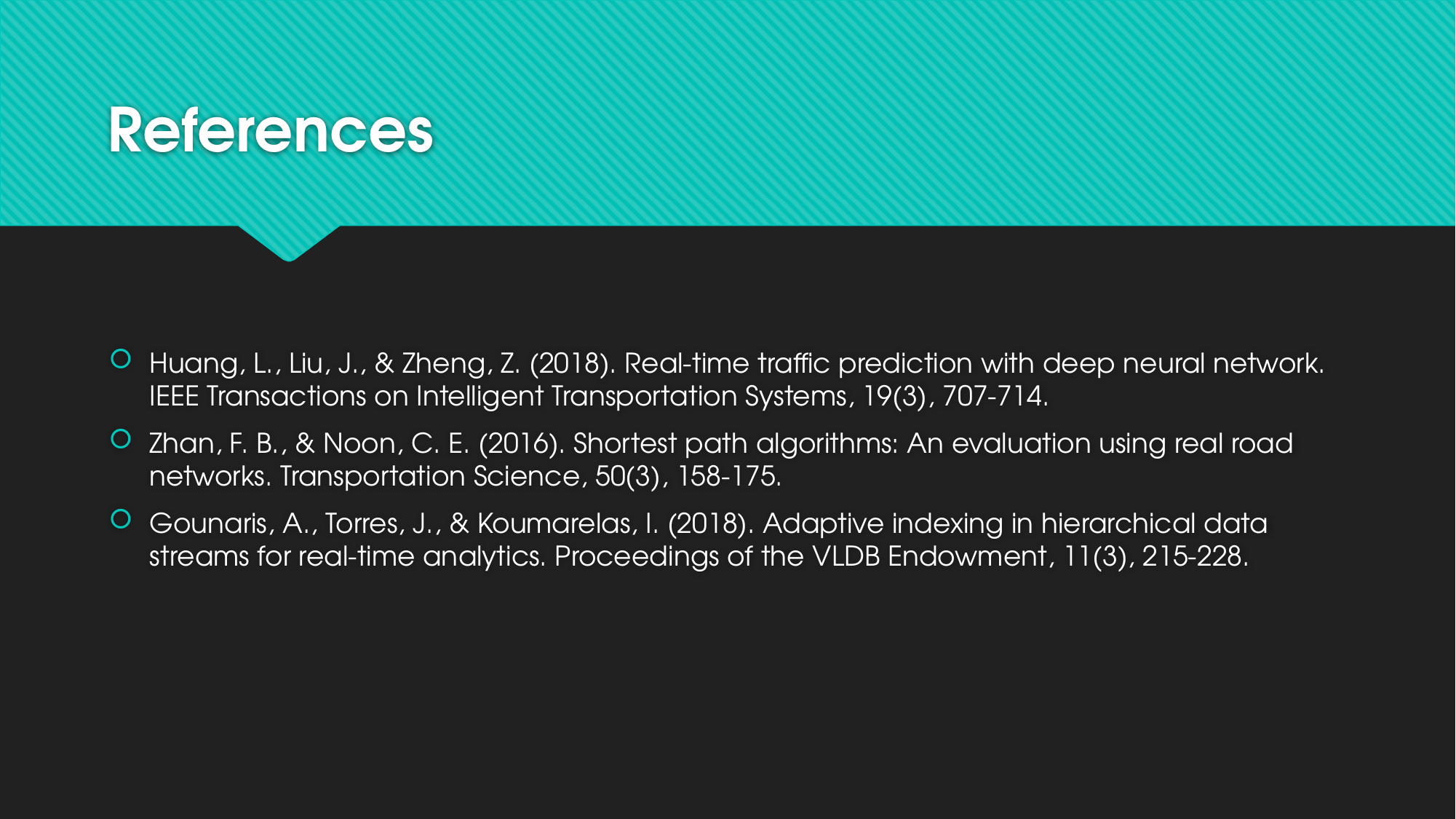

# References
Huang, L., Liu, J., & Zheng, Z. (2018). Real-time traffic prediction with deep neural network. IEEE Transactions on Intelligent Transportation Systems, 19(3), 707-714.
Zhan, F. B., & Noon, C. E. (2016). Shortest path algorithms: An evaluation using real road networks. Transportation Science, 50(3), 158-175.
Gounaris, A., Torres, J., & Koumarelas, I. (2018). Adaptive indexing in hierarchical data streams for real-time analytics. Proceedings of the VLDB Endowment, 11(3), 215-228.